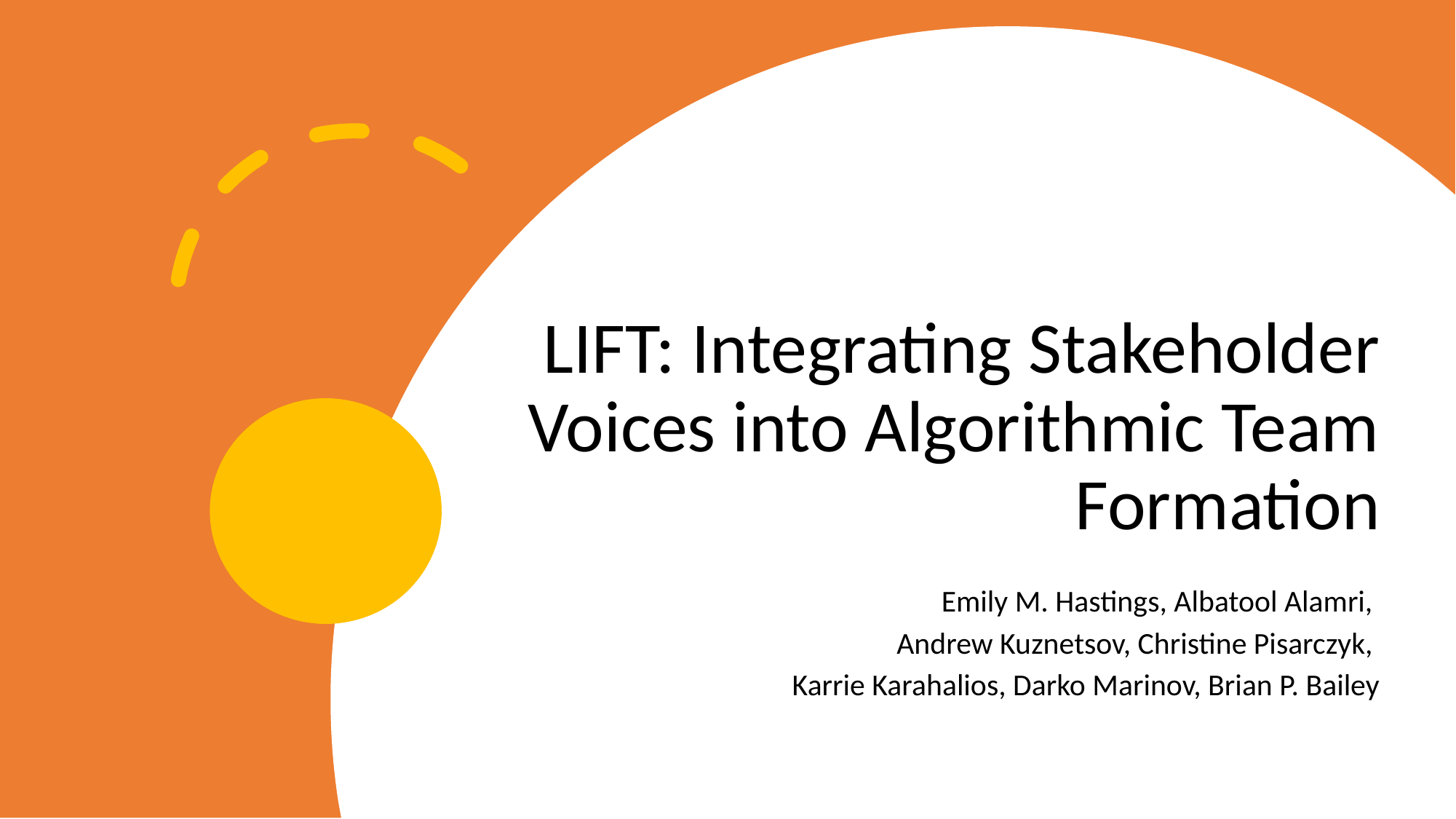

# LIFT: Integrating Stakeholder Voices into Algorithmic Team Formation

Emily M. Hastings, Albatool Alamri,
Andrew Kuznetsov, Christine Pisarczyk,
Karrie Karahalios, Darko Marinov, Brian P. Bailey